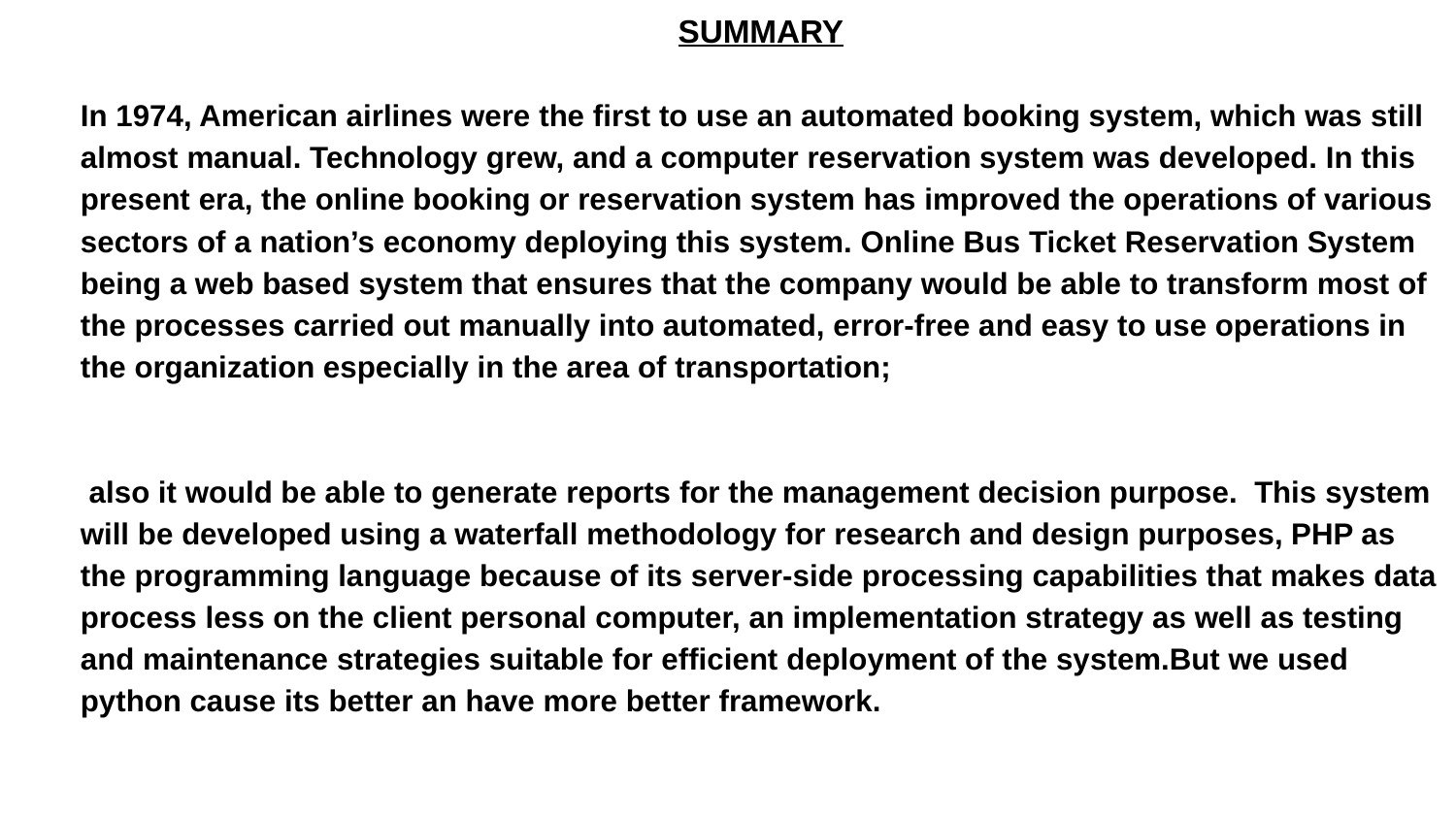

SUMMARY

In 1974, American airlines were the first to use an automated booking system, which was still almost manual. Technology grew, and a computer reservation system was developed. In this present era, the online booking or reservation system has improved the operations of various sectors of a nation’s economy deploying this system. Online Bus Ticket Reservation System being a web based system that ensures that the company would be able to transform most of the processes carried out manually into automated, error-free and easy to use operations in the organization especially in the area of transportation;

 also it would be able to generate reports for the management decision purpose.  This system will be developed using a waterfall methodology for research and design purposes, PHP as the programming language because of its server-side processing capabilities that makes data process less on the client personal computer, an implementation strategy as well as testing and maintenance strategies suitable for efficient deployment of the system.But we used python cause its better an have more better framework.